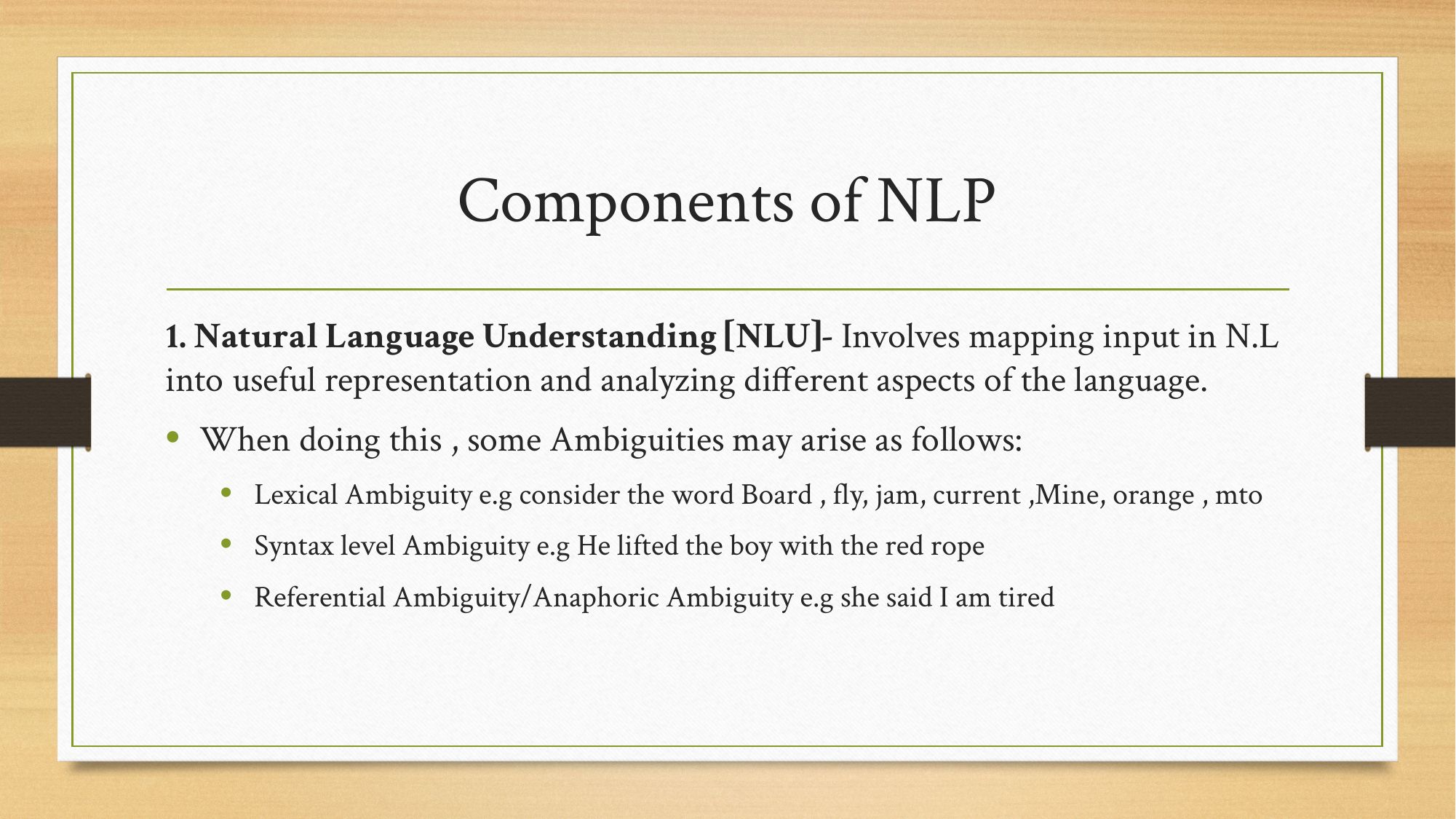

# Components of NLP
1. Natural Language Understanding [NLU]- Involves mapping input in N.L into useful representation and analyzing different aspects of the language.
When doing this , some Ambiguities may arise as follows:
Lexical Ambiguity e.g consider the word Board , fly, jam, current ,Mine, orange , mto
Syntax level Ambiguity e.g He lifted the boy with the red rope
Referential Ambiguity/Anaphoric Ambiguity e.g she said I am tired